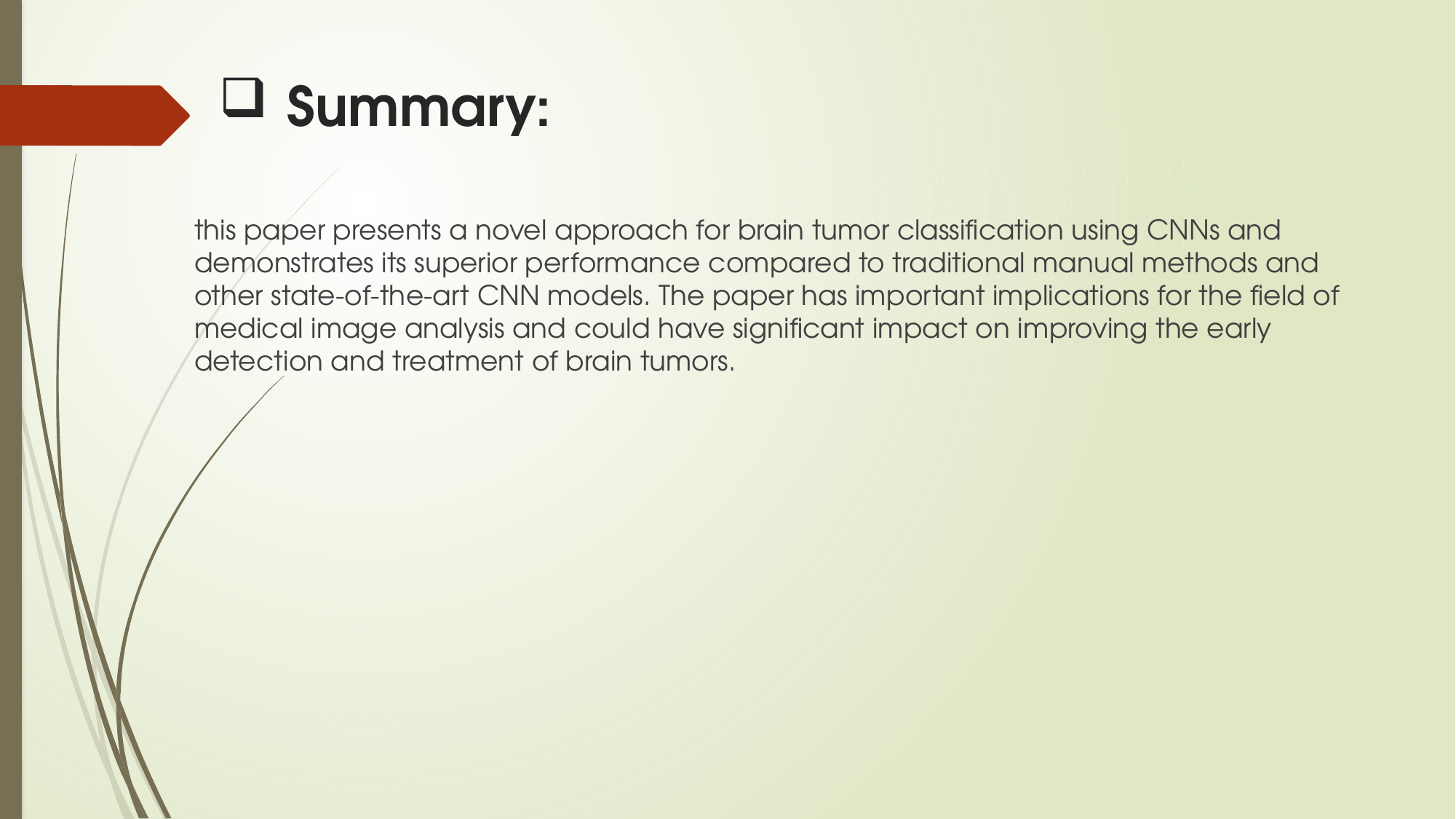

# Summary:
this paper presents a novel approach for brain tumor classification using CNNs and demonstrates its superior performance compared to traditional manual methods and other state-of-the-art CNN models. The paper has important implications for the field of medical image analysis and could have significant impact on improving the early detection and treatment of brain tumors.